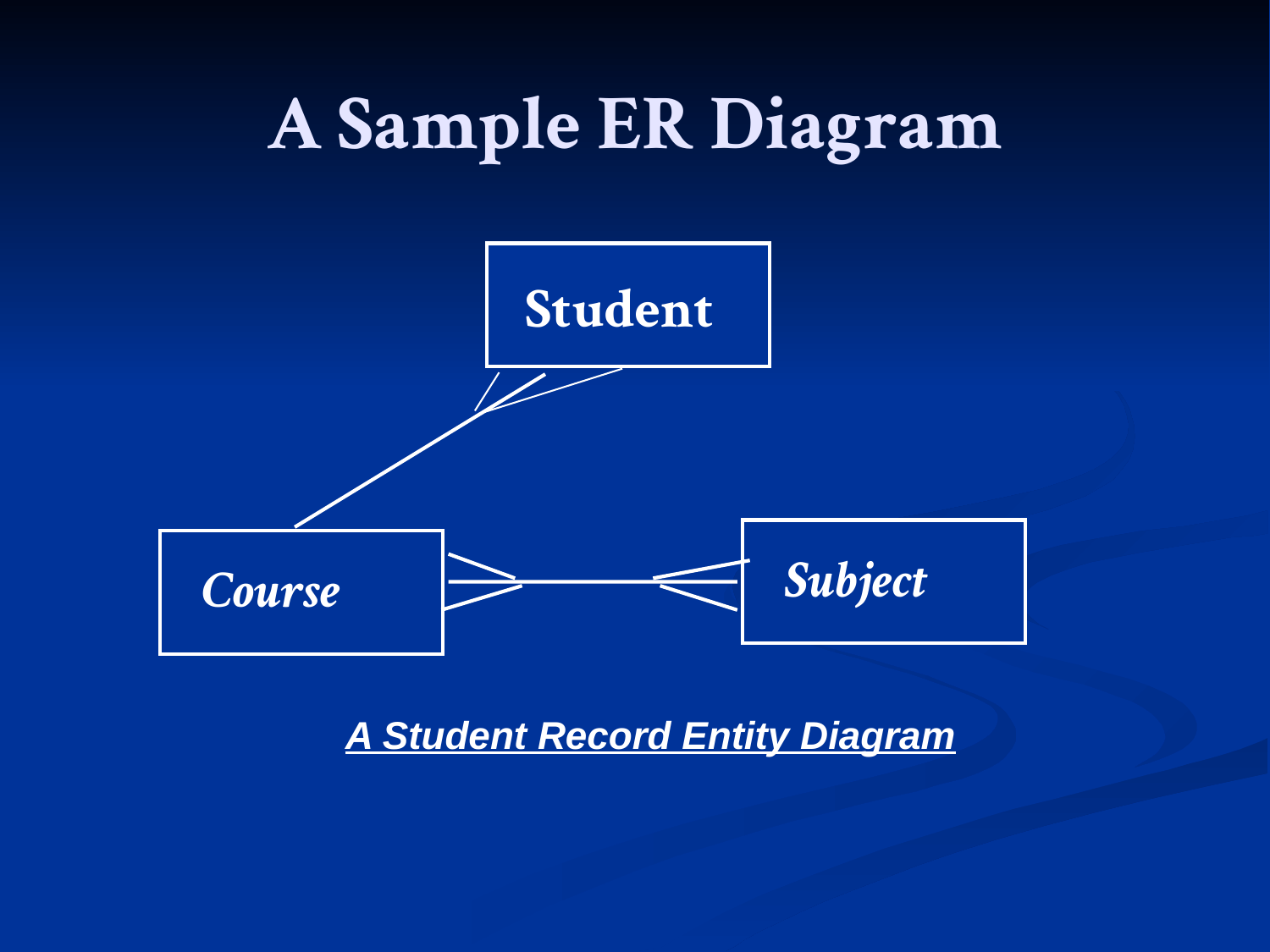

# A Sample ER Diagram

Student

Subject
Course

A Student Record Entity Diagram